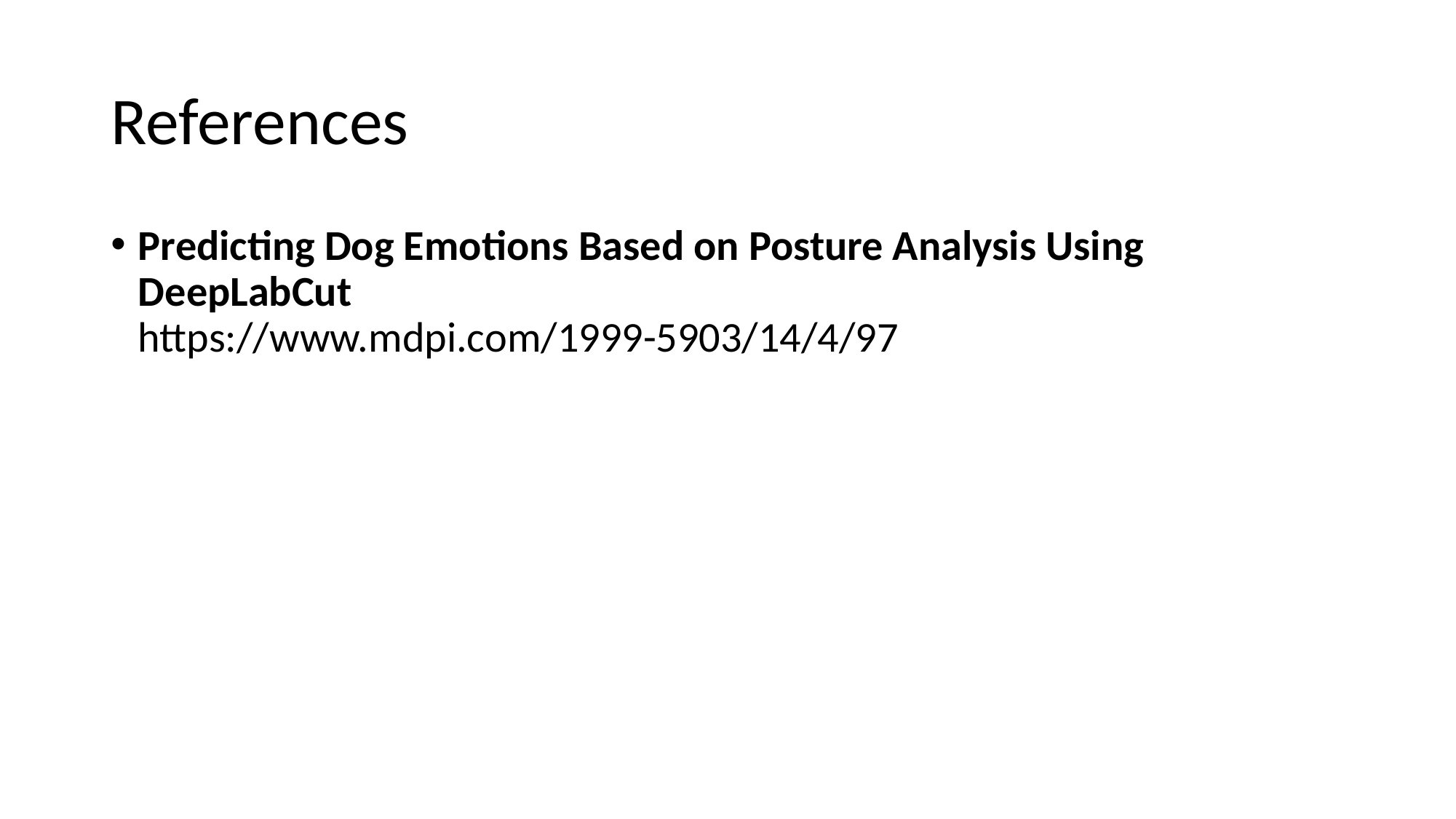

# References
Predicting Dog Emotions Based on Posture Analysis Using DeepLabCut
https://www.mdpi.com/1999-5903/14/4/97